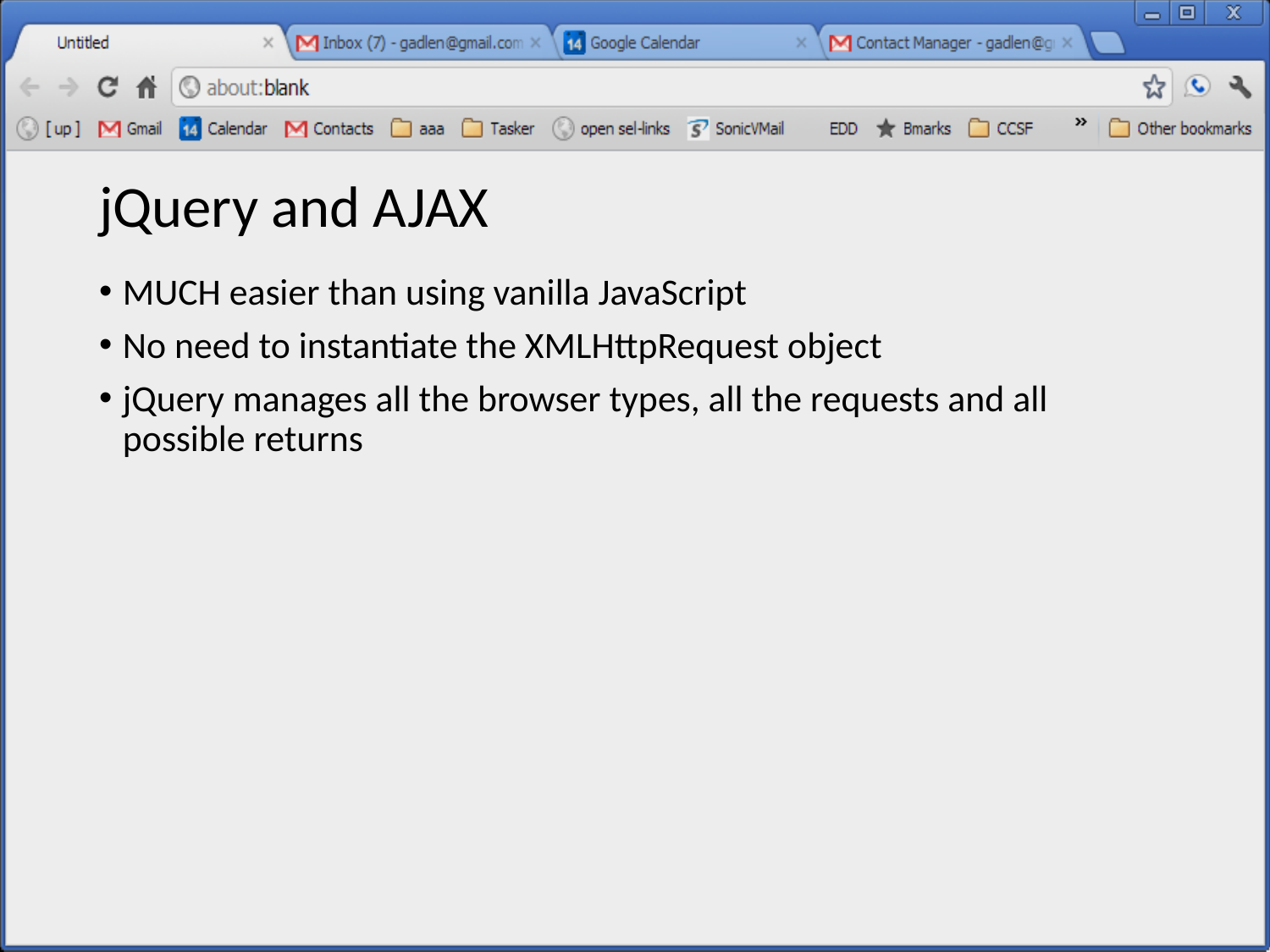

# jQuery and AJAX
MUCH easier than using vanilla JavaScript
No need to instantiate the XMLHttpRequest object
jQuery manages all the browser types, all the requests and all possible returns